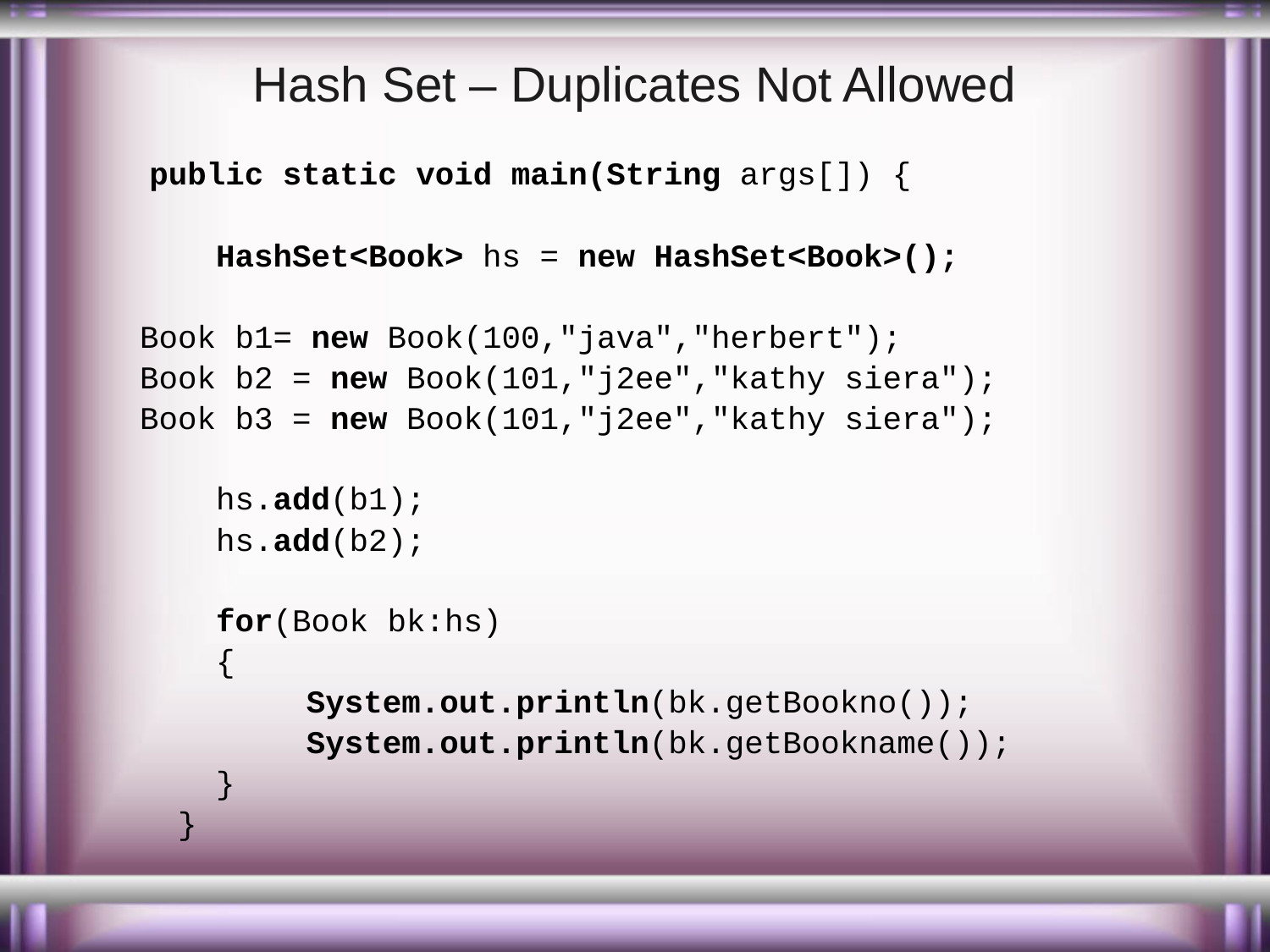

# Hash Set – Duplicates Not Allowed
 public static void main(String args[]) {

    HashSet<Book> hs = new HashSet<Book>();

Book b1= new Book(100,"java","herbert");
Book b2 = new Book(101,"j2ee","kathy siera");
Book b3 = new Book(101,"j2ee","kathy siera");

    hs.add(b1);
    hs.add(b2);

    for(Book bk:hs)
    {
    	System.out.println(bk.getBookno());
    	System.out.println(bk.getBookname());
    }
  }